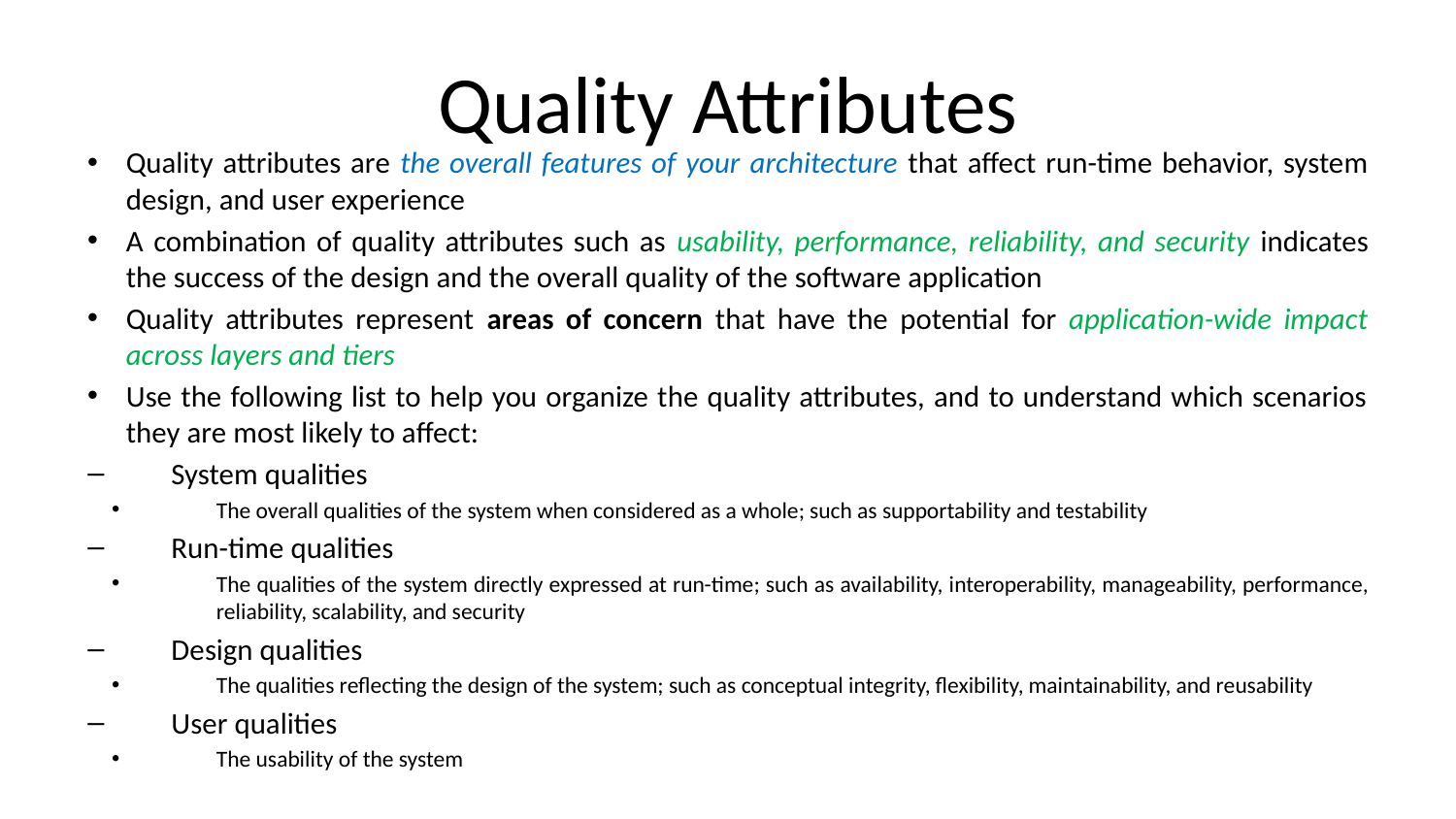

# Quality Attributes
Quality attributes are the overall features of your architecture that affect run-time behavior, system design, and user experience
A combination of quality attributes such as usability, performance, reliability, and security indicates the success of the design and the overall quality of the software application
Quality attributes represent areas of concern that have the potential for application-wide impact across layers and tiers
Use the following list to help you organize the quality attributes, and to understand which scenarios they are most likely to affect:
System qualities
The overall qualities of the system when considered as a whole; such as supportability and testability
Run-time qualities
The qualities of the system directly expressed at run-time; such as availability, interoperability, manageability, performance, reliability, scalability, and security
Design qualities
The qualities reflecting the design of the system; such as conceptual integrity, flexibility, maintainability, and reusability
User qualities
The usability of the system